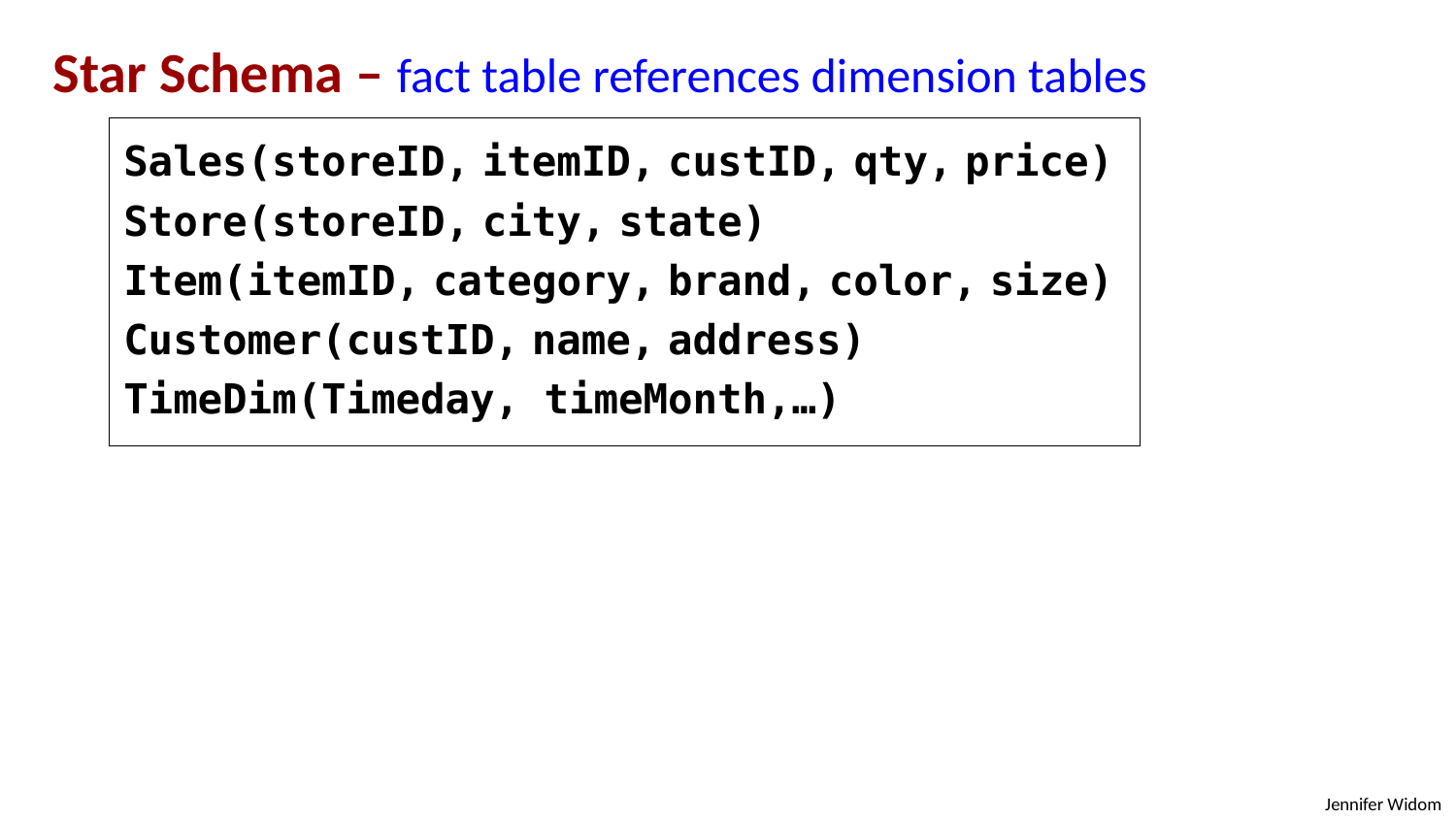

Star Schema – fact table references dimension tables
Sales(storeID, itemID, custID, qty, price)
Store(storeID, city, state)
Item(itemID, category, brand, color, size)
Customer(custID, name, address)
TimeDim(Timeday, timeMonth,…)